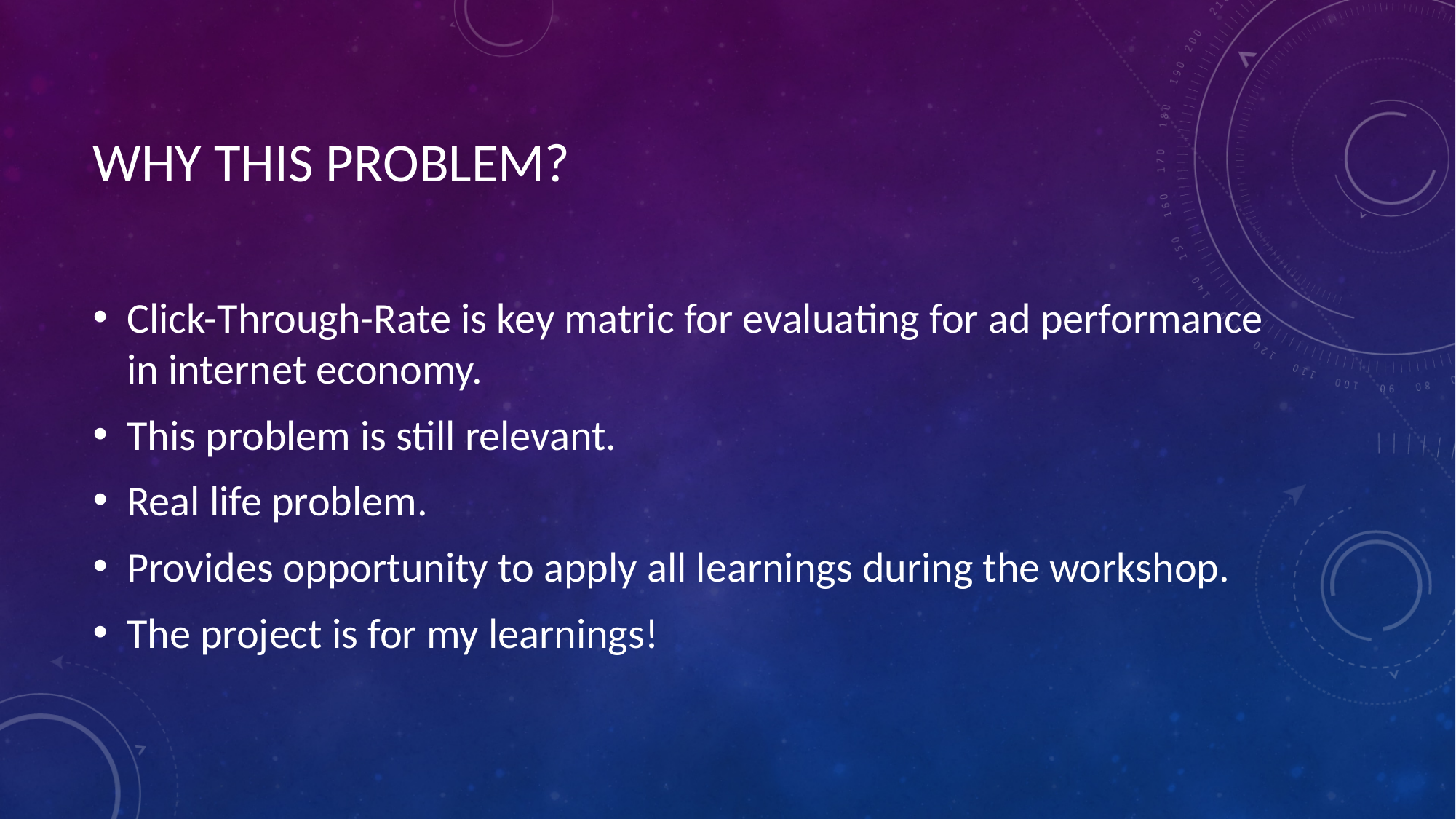

# Why This Problem?
Click-Through-Rate is key matric for evaluating for ad performance in internet economy.
This problem is still relevant.
Real life problem.
Provides opportunity to apply all learnings during the workshop.
The project is for my learnings!